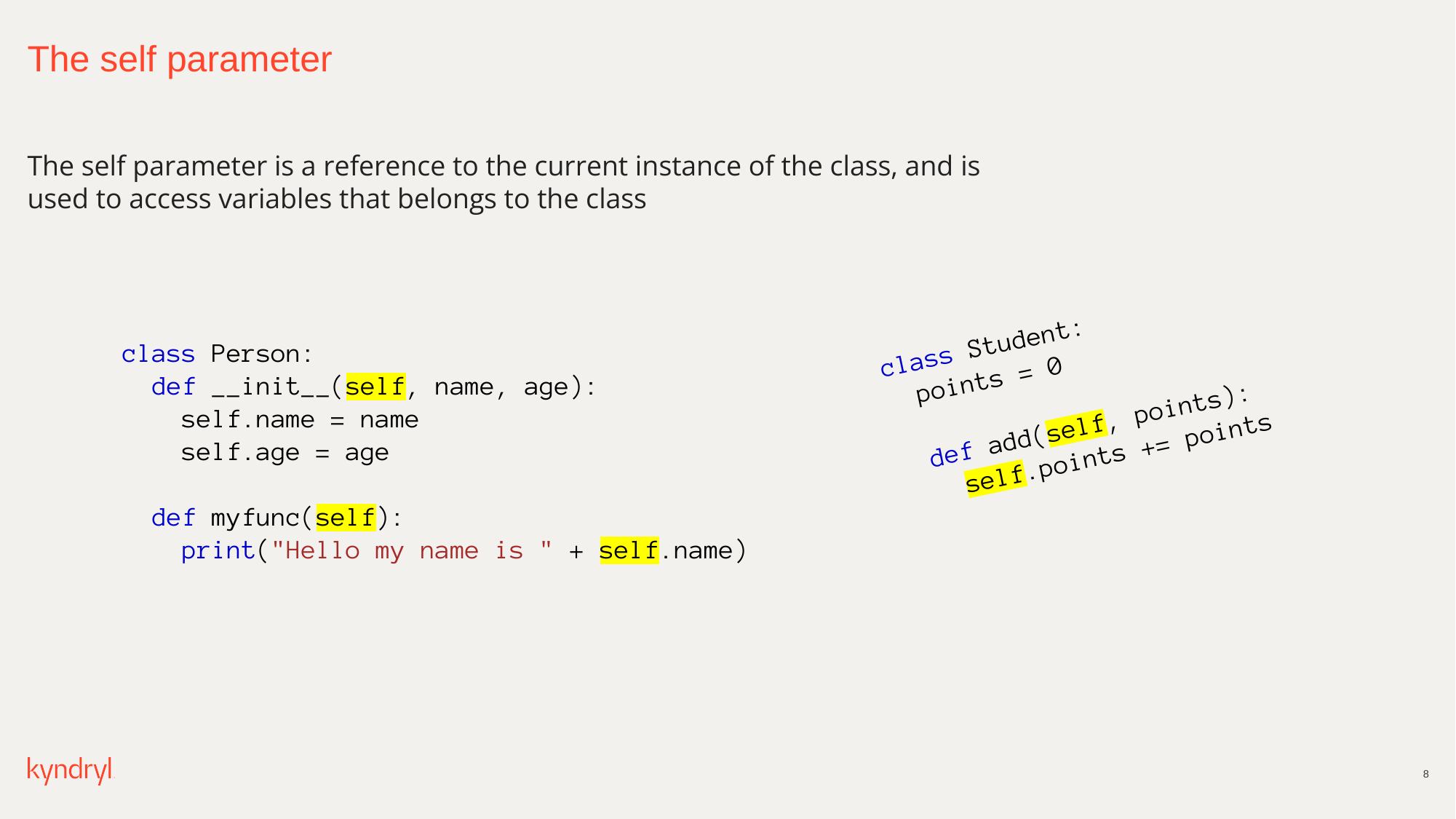

# The self parameter
The self parameter is a reference to the current instance of the class, and is used to access variables that belongs to the class
class Student:
  points = 0

  def add(self, points):
    self.points += points
class Person:
  def __init__(self, name, age):
    self.name = name
    self.age = age
  def myfunc(self):
    print("Hello my name is " + self.name)
8